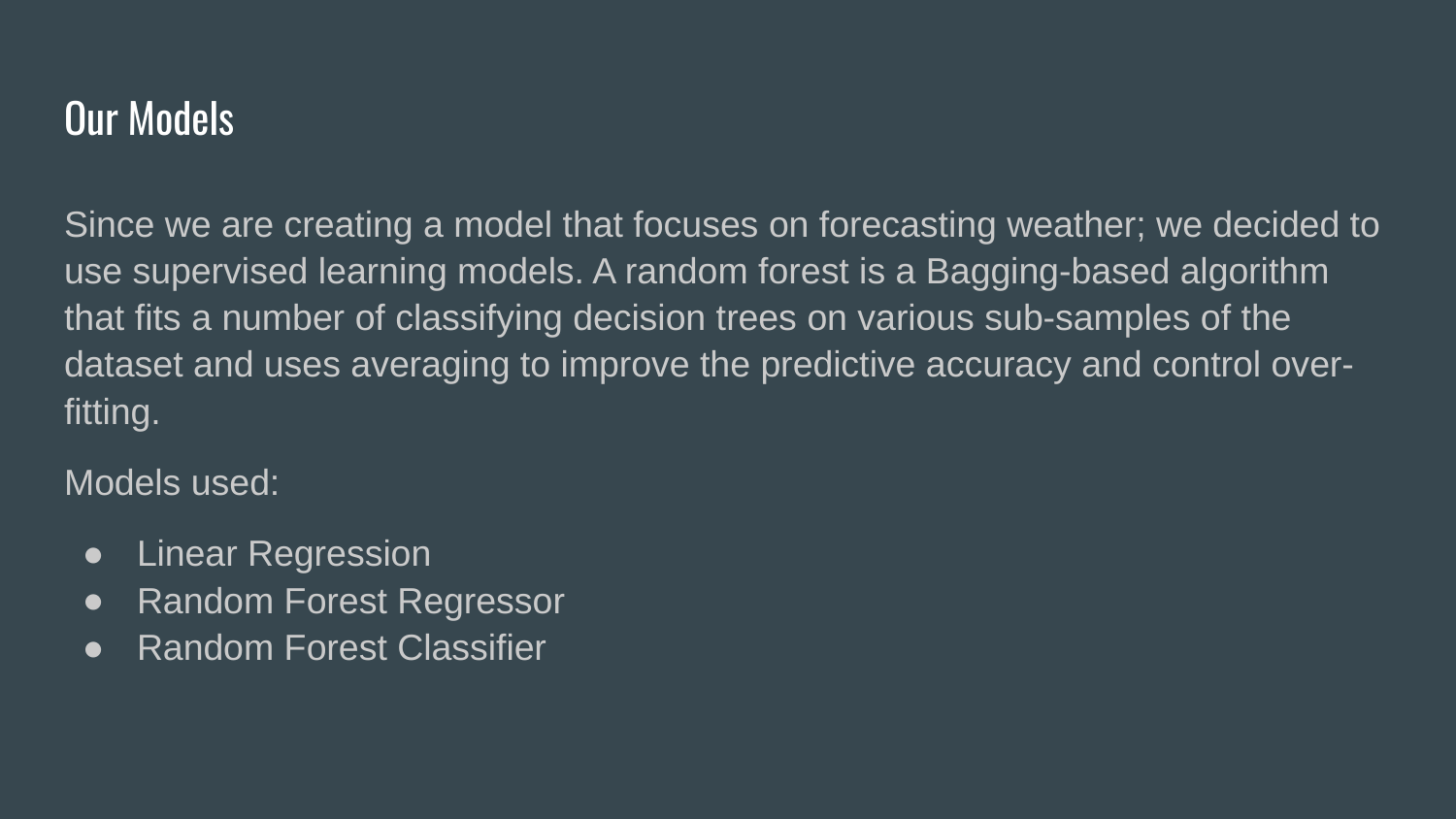

# Our Models
Since we are creating a model that focuses on forecasting weather; we decided to use supervised learning models. A random forest is a Bagging-based algorithm that fits a number of classifying decision trees on various sub-samples of the dataset and uses averaging to improve the predictive accuracy and control over-fitting.
Models used:
Linear Regression
Random Forest Regressor
Random Forest Classifier